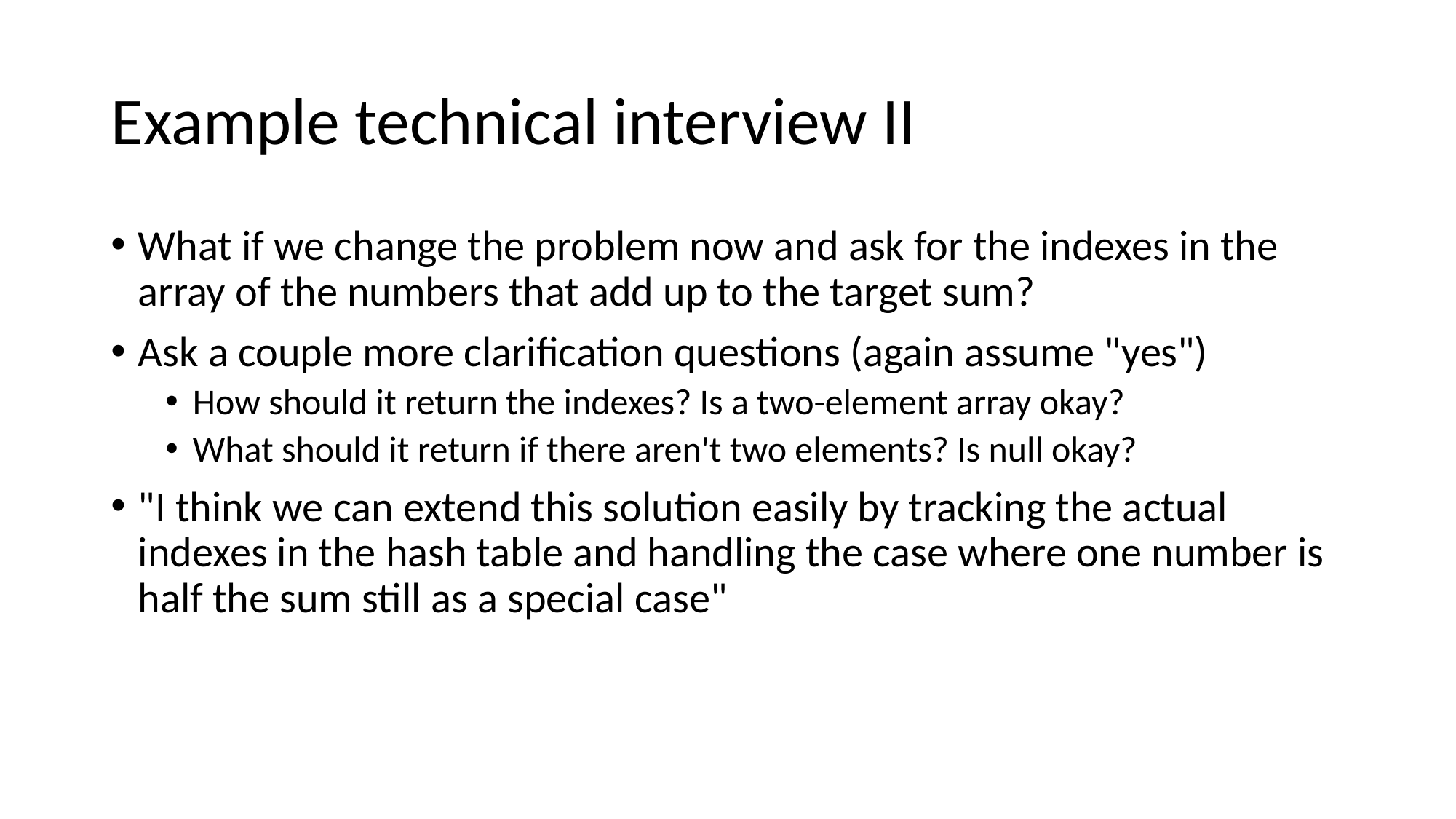

# Example technical interview II
What if we change the problem now and ask for the indexes in the array of the numbers that add up to the target sum?
Ask a couple more clarification questions (again assume "yes")
How should it return the indexes? Is a two-element array okay?
What should it return if there aren't two elements? Is null okay?
"I think we can extend this solution easily by tracking the actual indexes in the hash table and handling the case where one number is half the sum still as a special case"